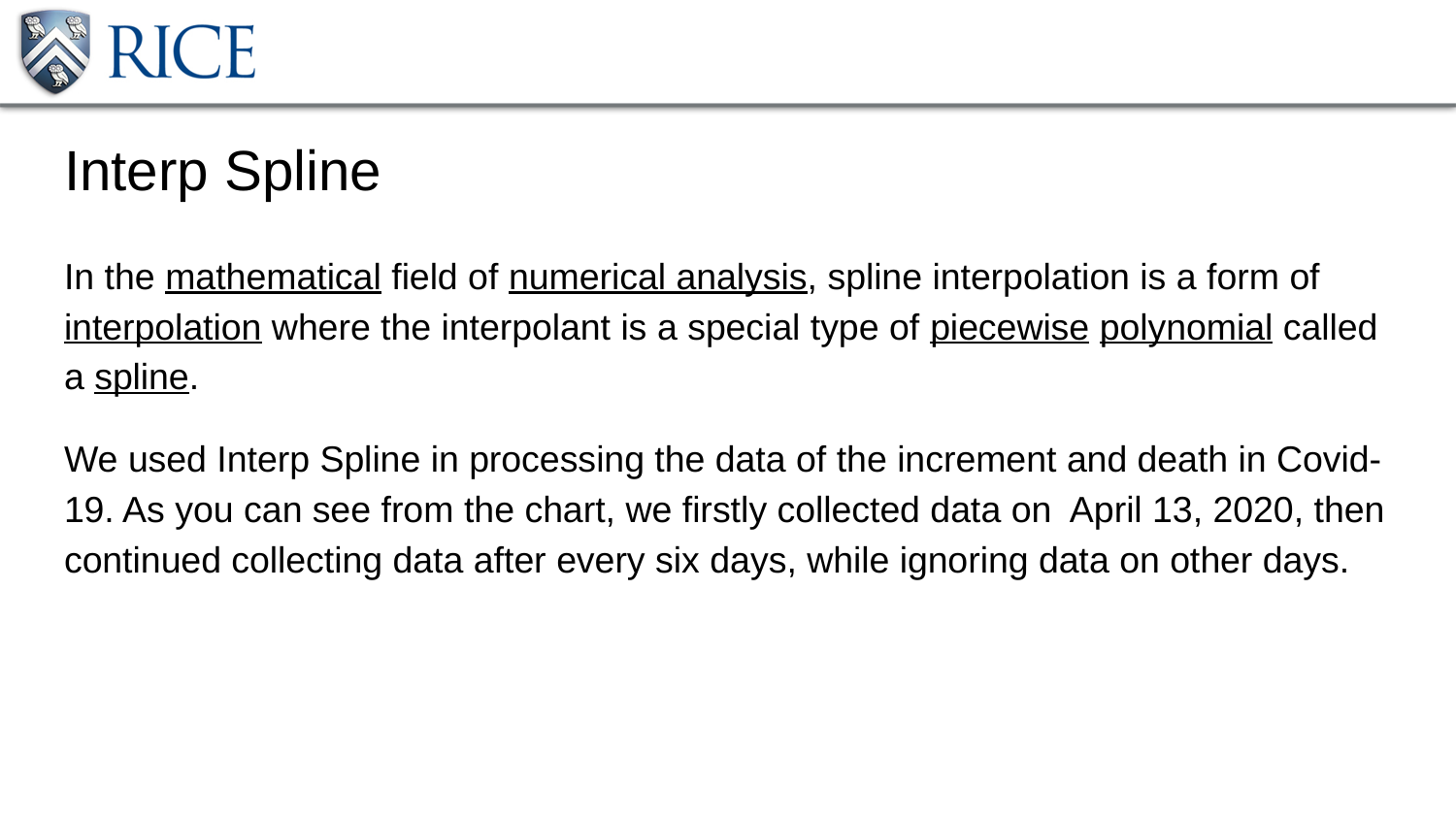

# Interp Spline
In the mathematical field of numerical analysis, spline interpolation is a form of interpolation where the interpolant is a special type of piecewise polynomial called a spline.
We used Interp Spline in processing the data of the increment and death in Covid-19. As you can see from the chart, we firstly collected data on  April 13, 2020, then continued collecting data after every six days, while ignoring data on other days.